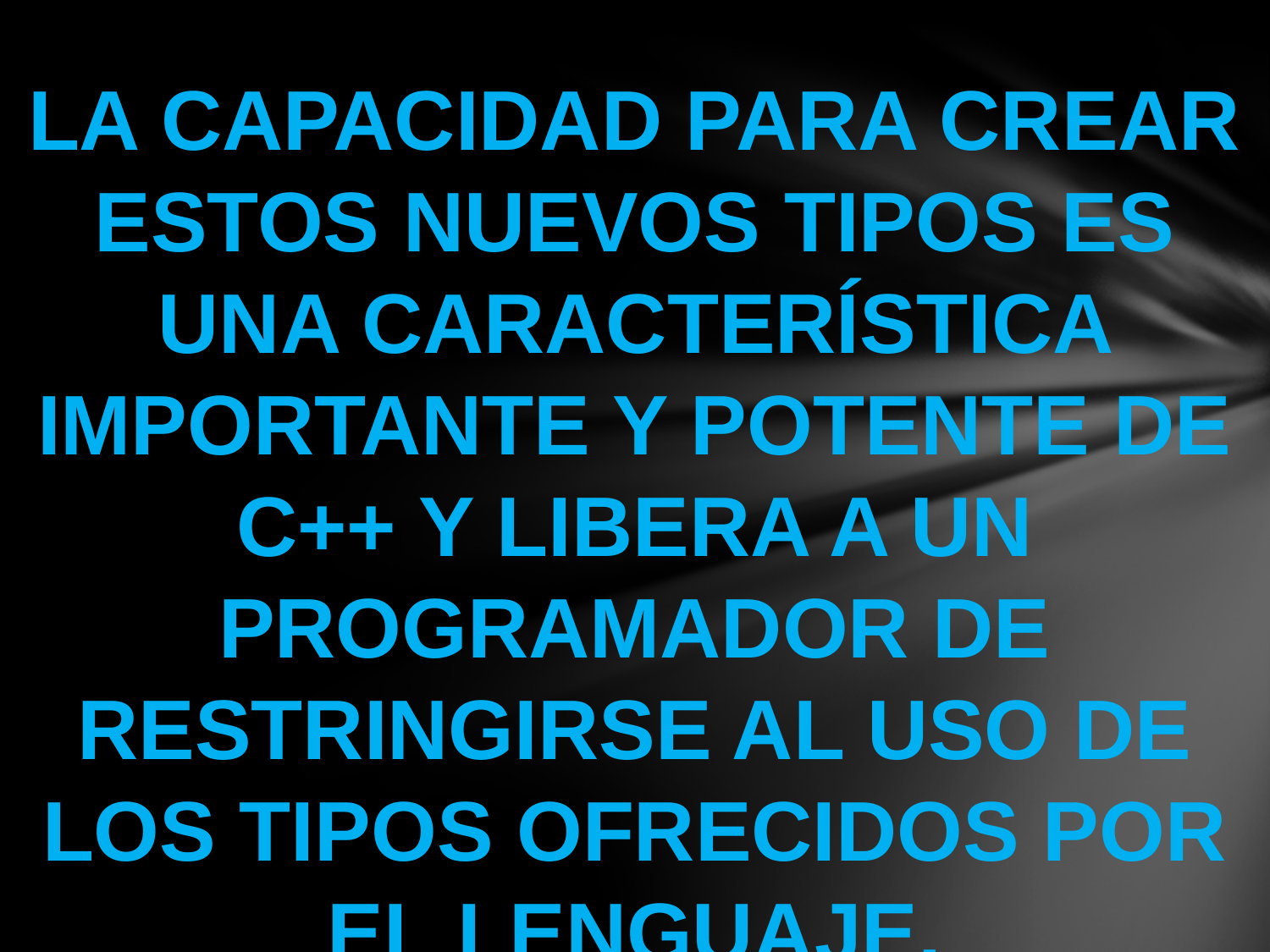

La capacidad para crear estos nuevos tipos es una característica importante y potente de c++ y libera a un programador de restringirse al uso de los tipos ofrecidos por el lenguaje.